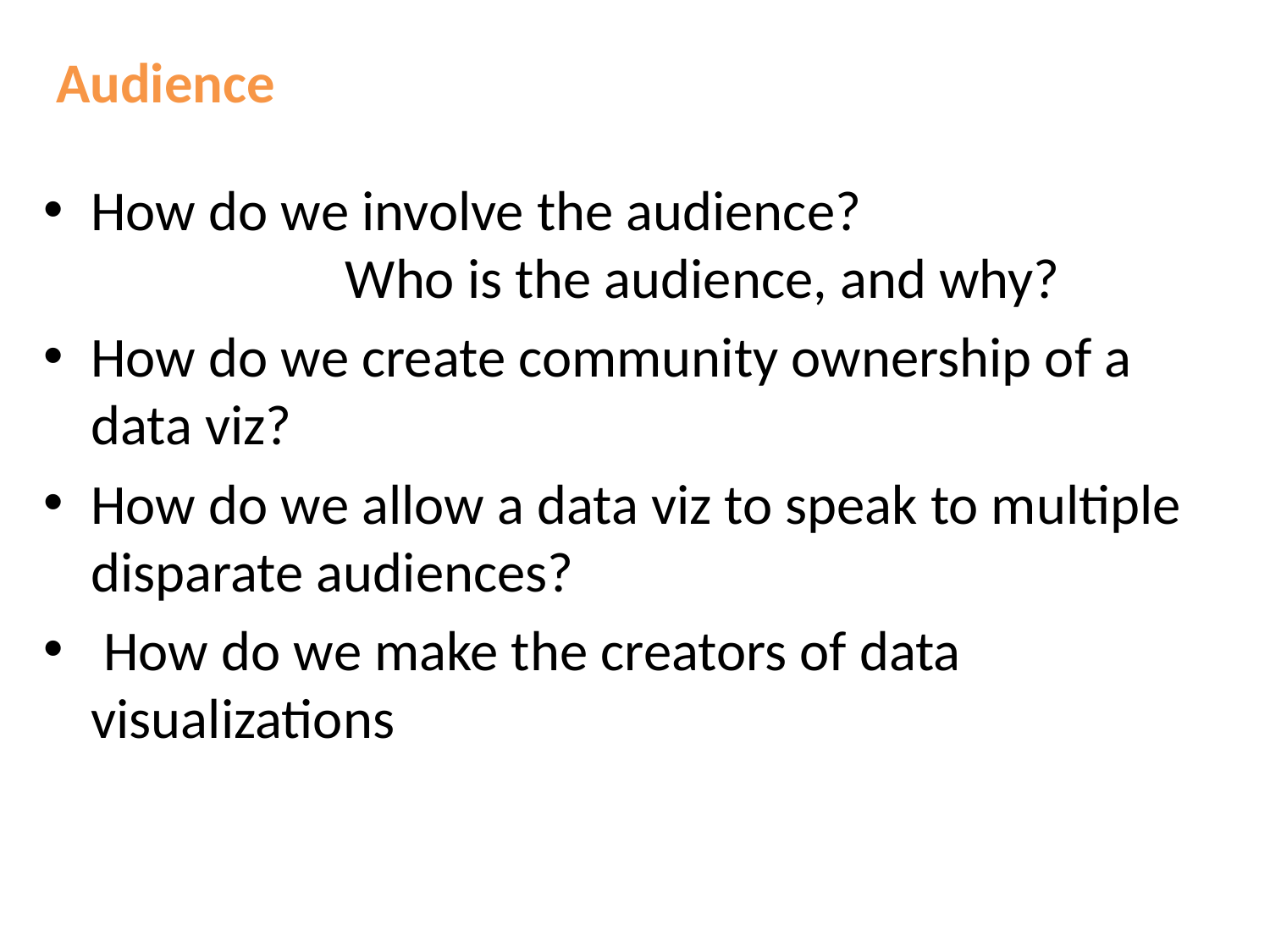

Audience

How do we involve the audience?
		Who is the audience, and why?
How do we create community ownership of a data viz?
How do we allow a data viz to speak to multiple disparate audiences?
 How do we make the creators of data visualizations